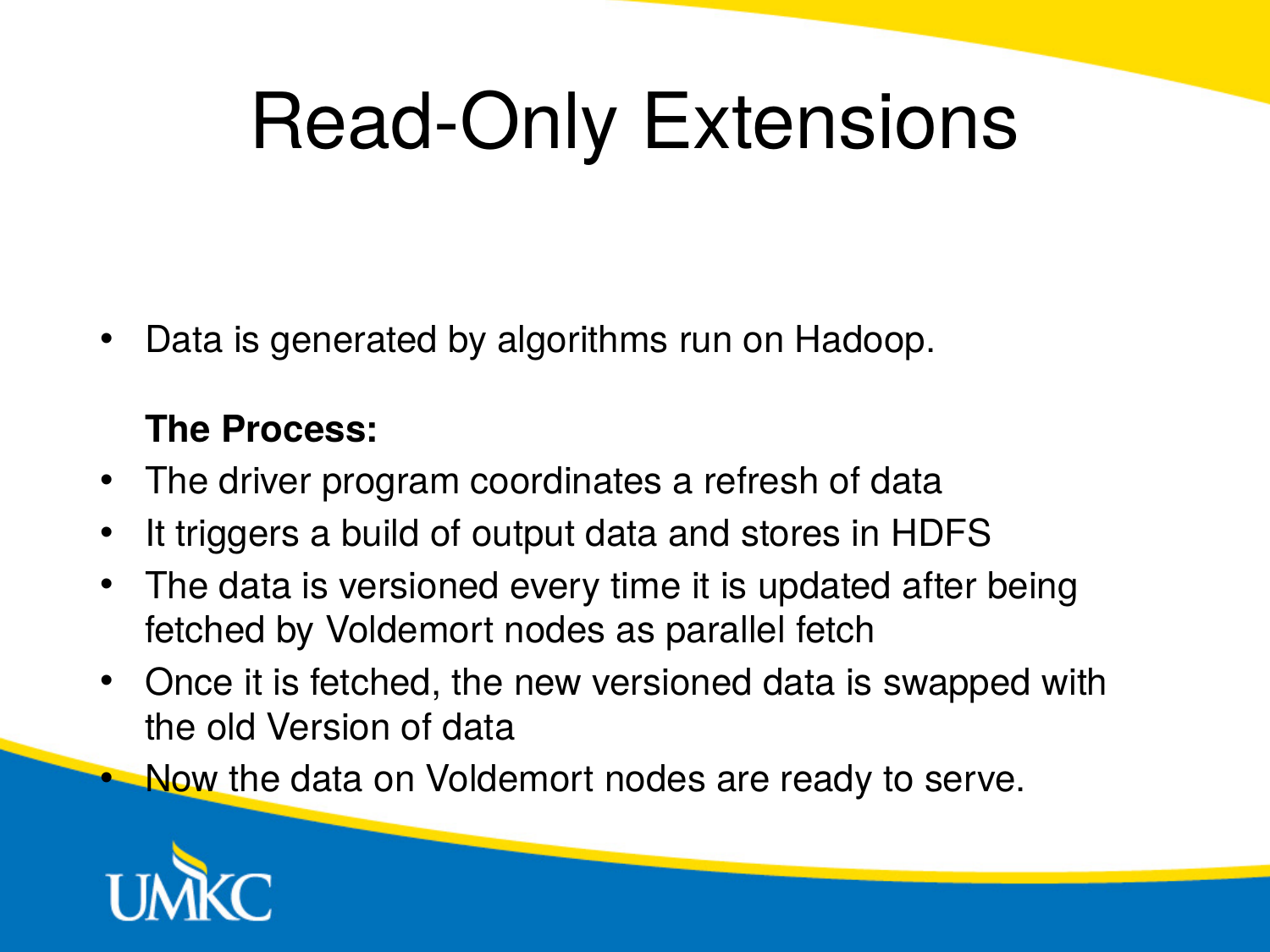

# Read-Only Extensions
Data is generated by algorithms run on Hadoop.
The Process:
The driver program coordinates a refresh of data
It triggers a build of output data and stores in HDFS
The data is versioned every time it is updated after being fetched by Voldemort nodes as parallel fetch
Once it is fetched, the new versioned data is swapped with the old Version of data
Now the data on Voldemort nodes are ready to serve.